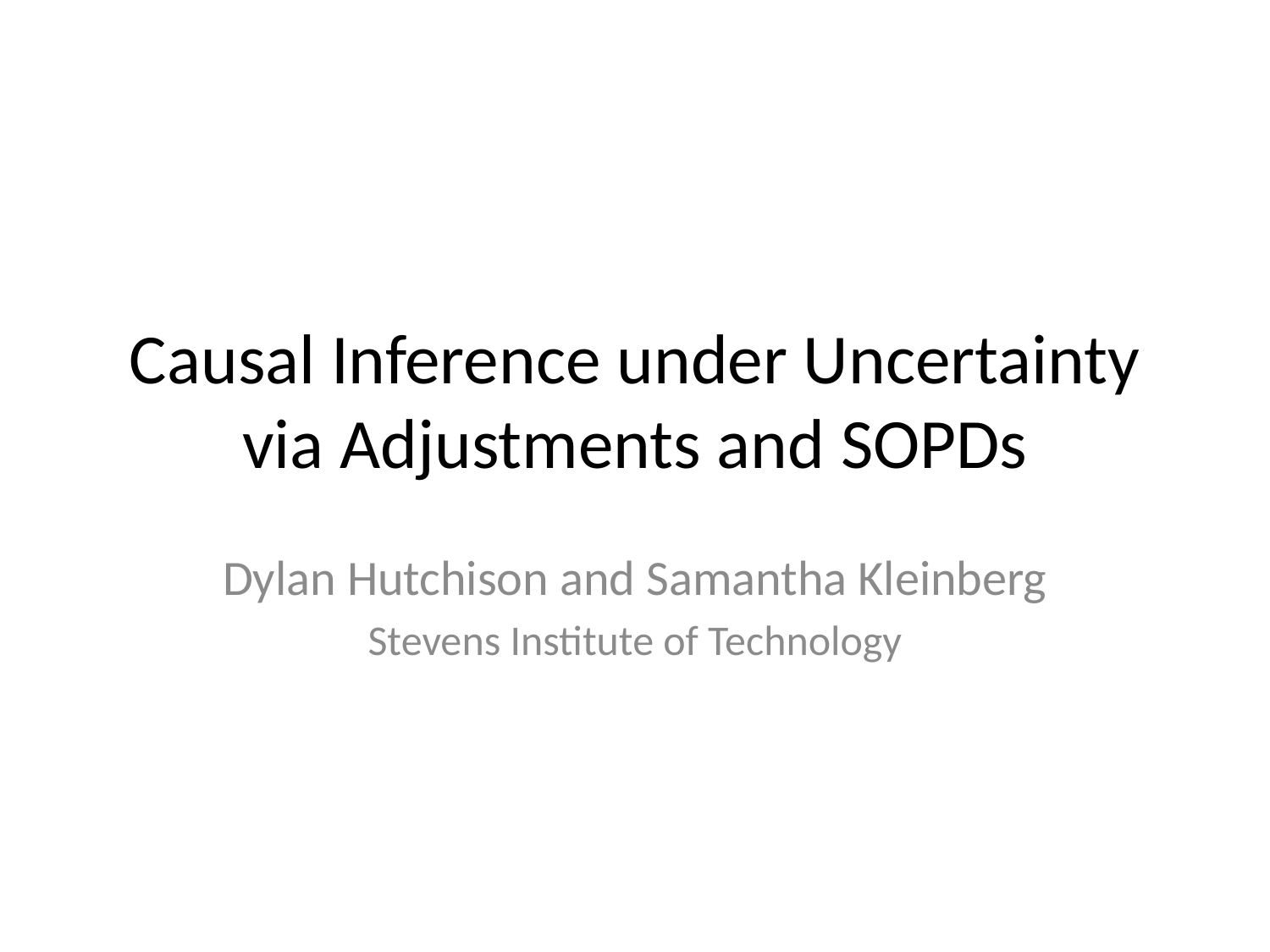

# Causal Inference under Uncertainty via Adjustments and SOPDs
Dylan Hutchison and Samantha Kleinberg
Stevens Institute of Technology